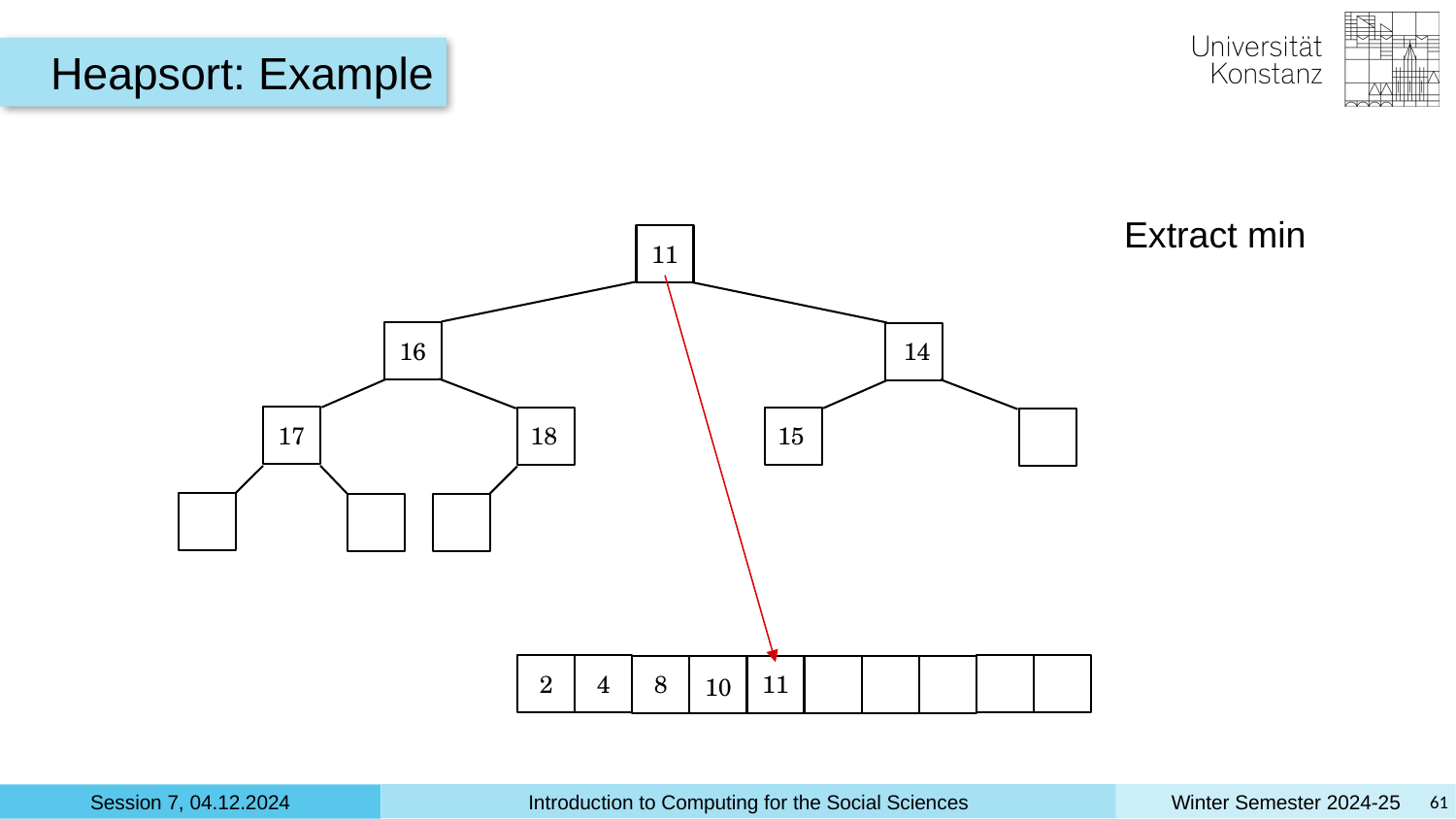

Heapsort: Example
Extract min

11

16
14

17
18
15

4
8
11
2
10